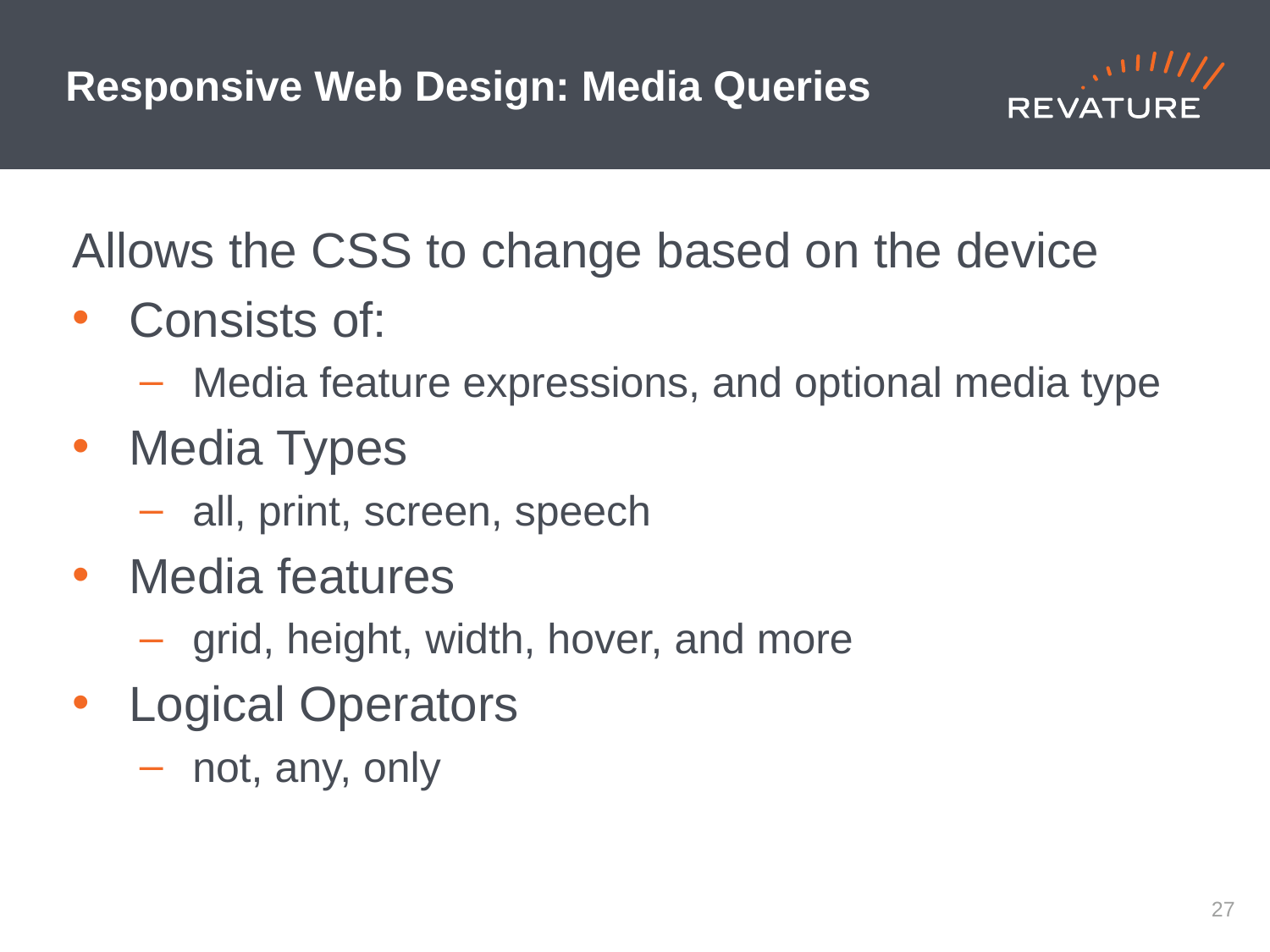

# Responsive Web Design: Media Queries
Allows the CSS to change based on the device
Consists of:
Media feature expressions, and optional media type
Media Types
all, print, screen, speech
Media features
grid, height, width, hover, and more
Logical Operators
not, any, only
27